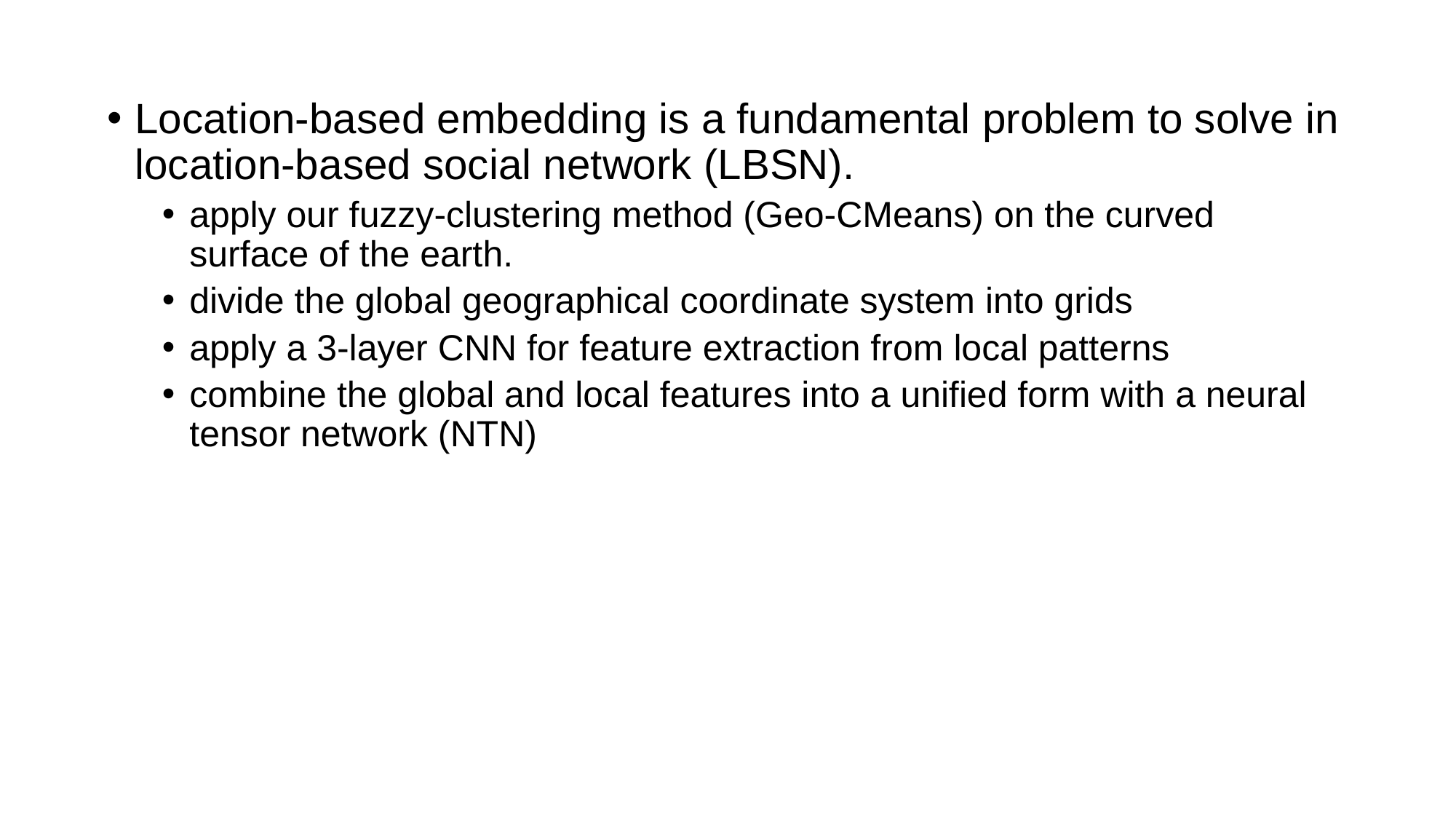

Location-based embedding is a fundamental problem to solve in location-based social network (LBSN).
apply our fuzzy-clustering method (Geo-CMeans) on the curved surface of the earth.
divide the global geographical coordinate system into grids
apply a 3-layer CNN for feature extraction from local patterns
combine the global and local features into a unified form with a neural tensor network (NTN)